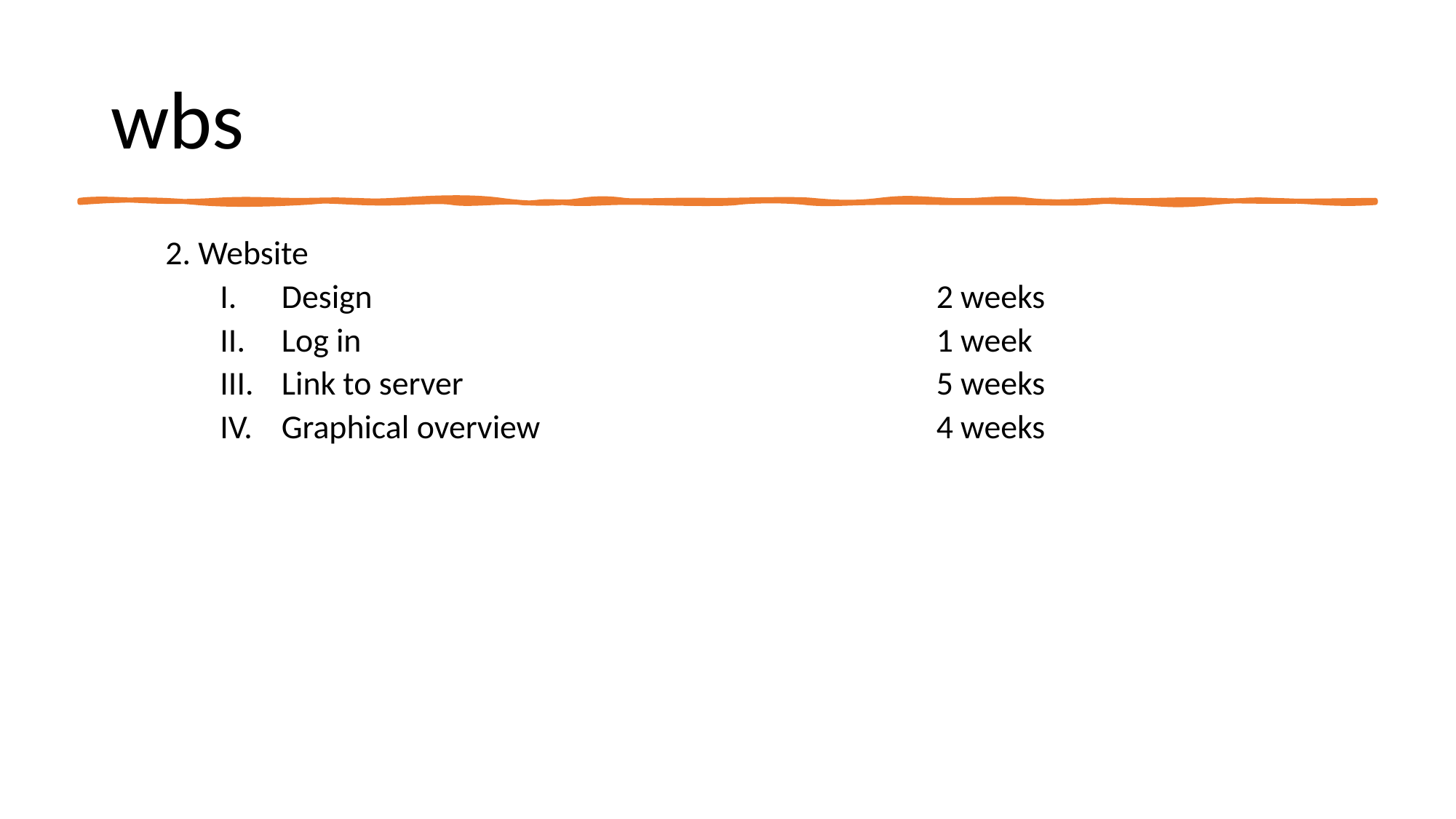

# wbs

2. Website
Design						2 weeks
Log in						1 week
Link to server					5 weeks
Graphical overview 				4 weeks